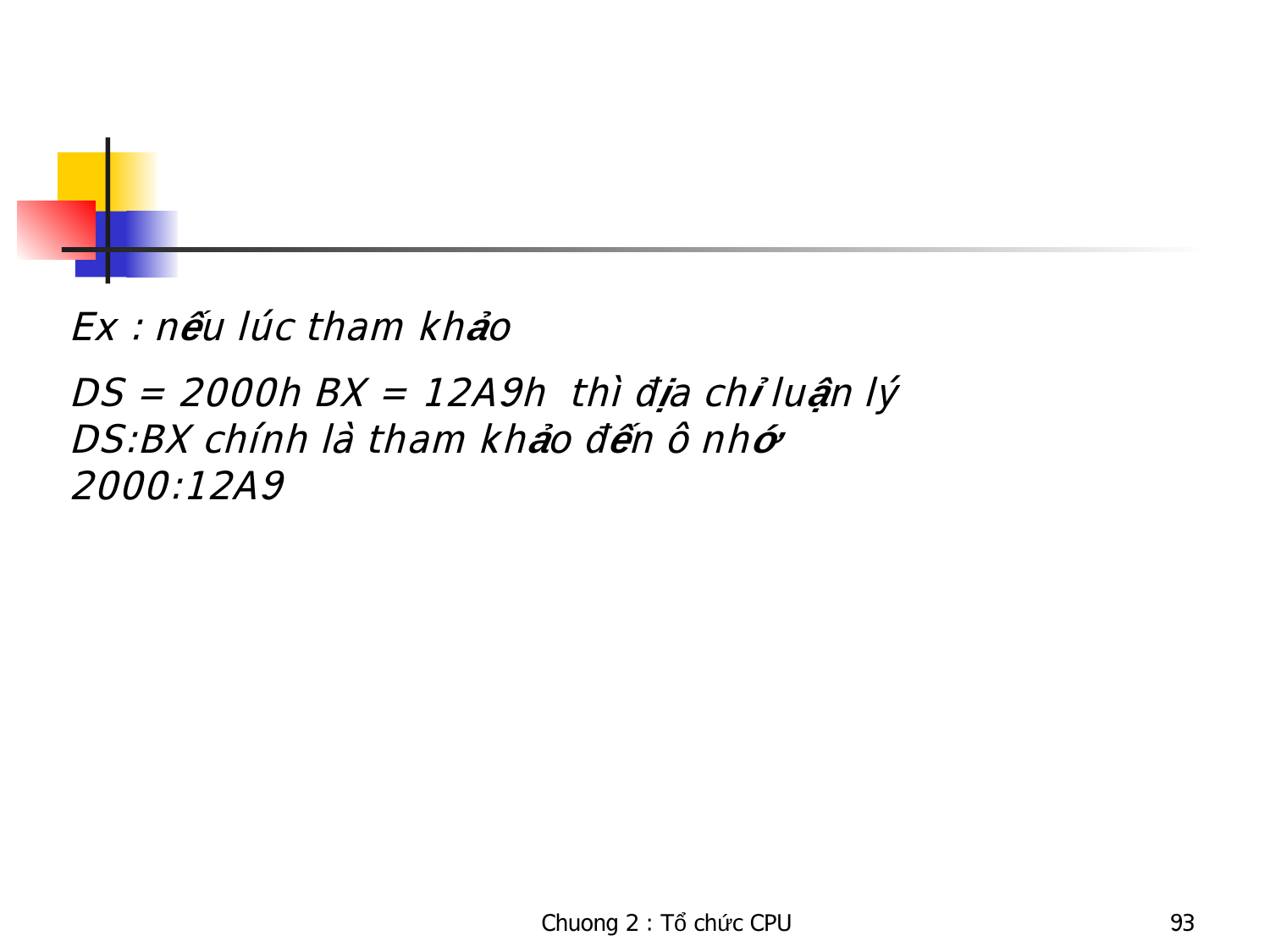

Ex : nếu lúc tham khảo
DS = 2000h BX = 12A9h  thì địa chỉ luận lý DS:BX chính là tham khảo đến ô nhớ 2000:12A9

Chuong 2 : Tổ chức CPU
93